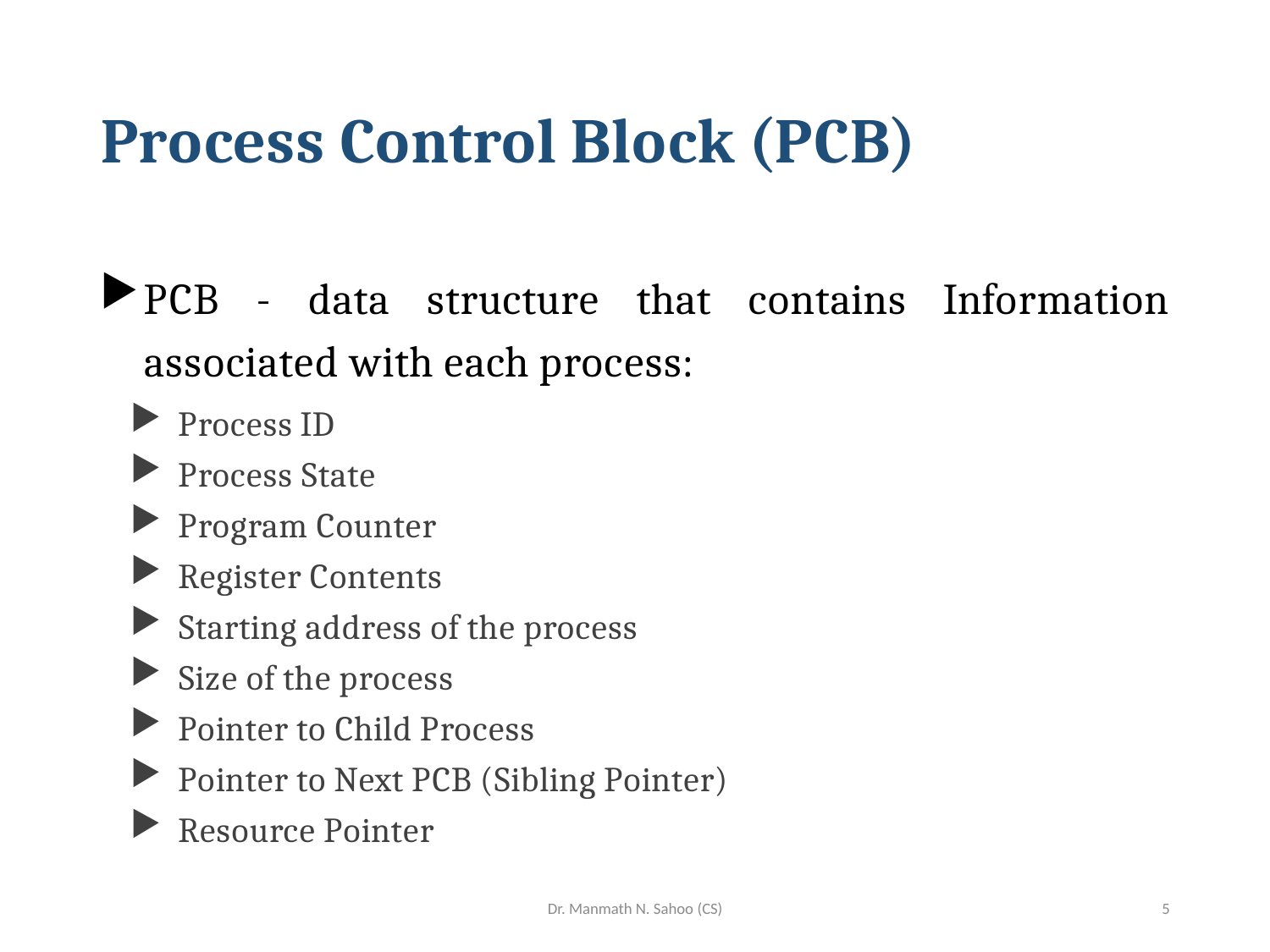

# Process Control Block (PCB)
PCB - data structure that contains Information associated with each process:
Process ID
Process State
Program Counter
Register Contents
Starting address of the process
Size of the process
Pointer to Child Process
Pointer to Next PCB (Sibling Pointer)
Resource Pointer

Dr. Manmath N. Sahoo (CS)
5